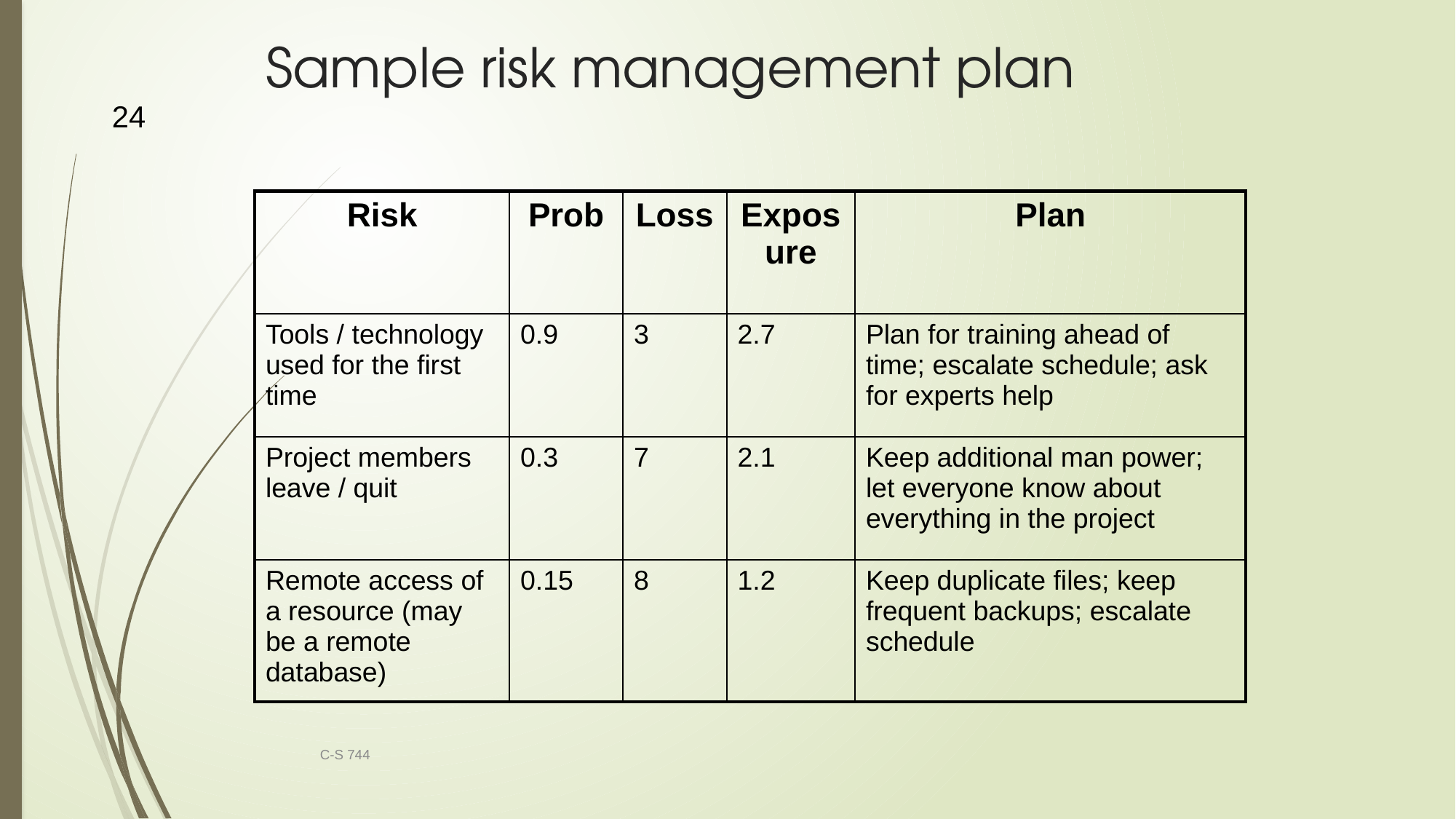

# Sample risk management plan
24
| Risk | Prob | Loss | Exposure | Plan |
| --- | --- | --- | --- | --- |
| Tools / technology used for the first time | 0.9 | 3 | 2.7 | Plan for training ahead of time; escalate schedule; ask for experts help |
| Project members leave / quit | 0.3 | 7 | 2.1 | Keep additional man power; let everyone know about everything in the project |
| Remote access of a resource (may be a remote database) | 0.15 | 8 | 1.2 | Keep duplicate files; keep frequent backups; escalate schedule |
C-S 744